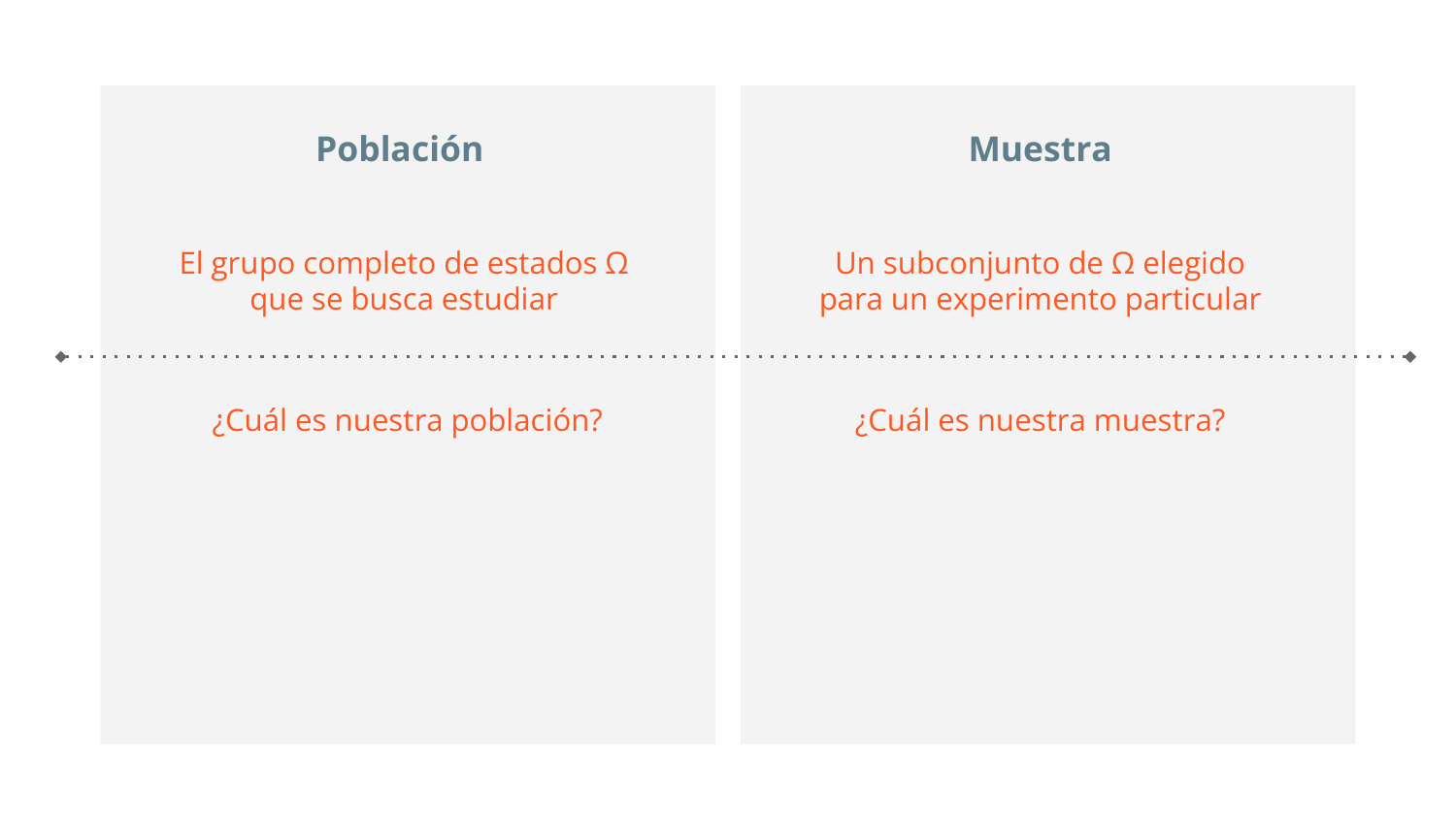

Población
Muestra
El grupo completo de estados Ω que se busca estudiar
Un subconjunto de Ω elegido para un experimento particular
¿Cuál es nuestra población?
¿Cuál es nuestra muestra?